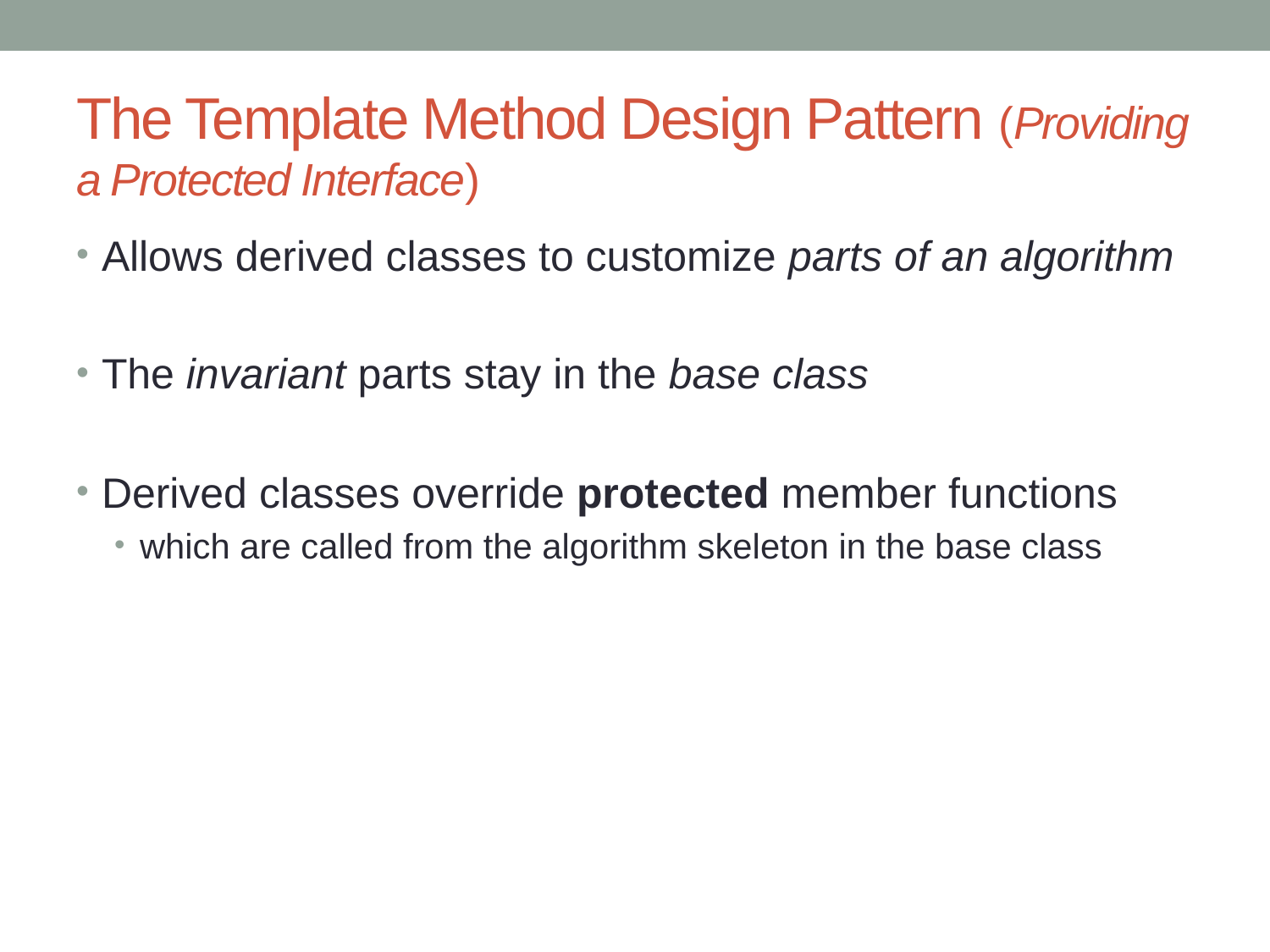

# The Template Method Design Pattern (Providing a Protected Interface)
Allows derived classes to customize parts of an algorithm

The invariant parts stay in the base class

Derived classes override protected member functions
which are called from the algorithm skeleton in the base class